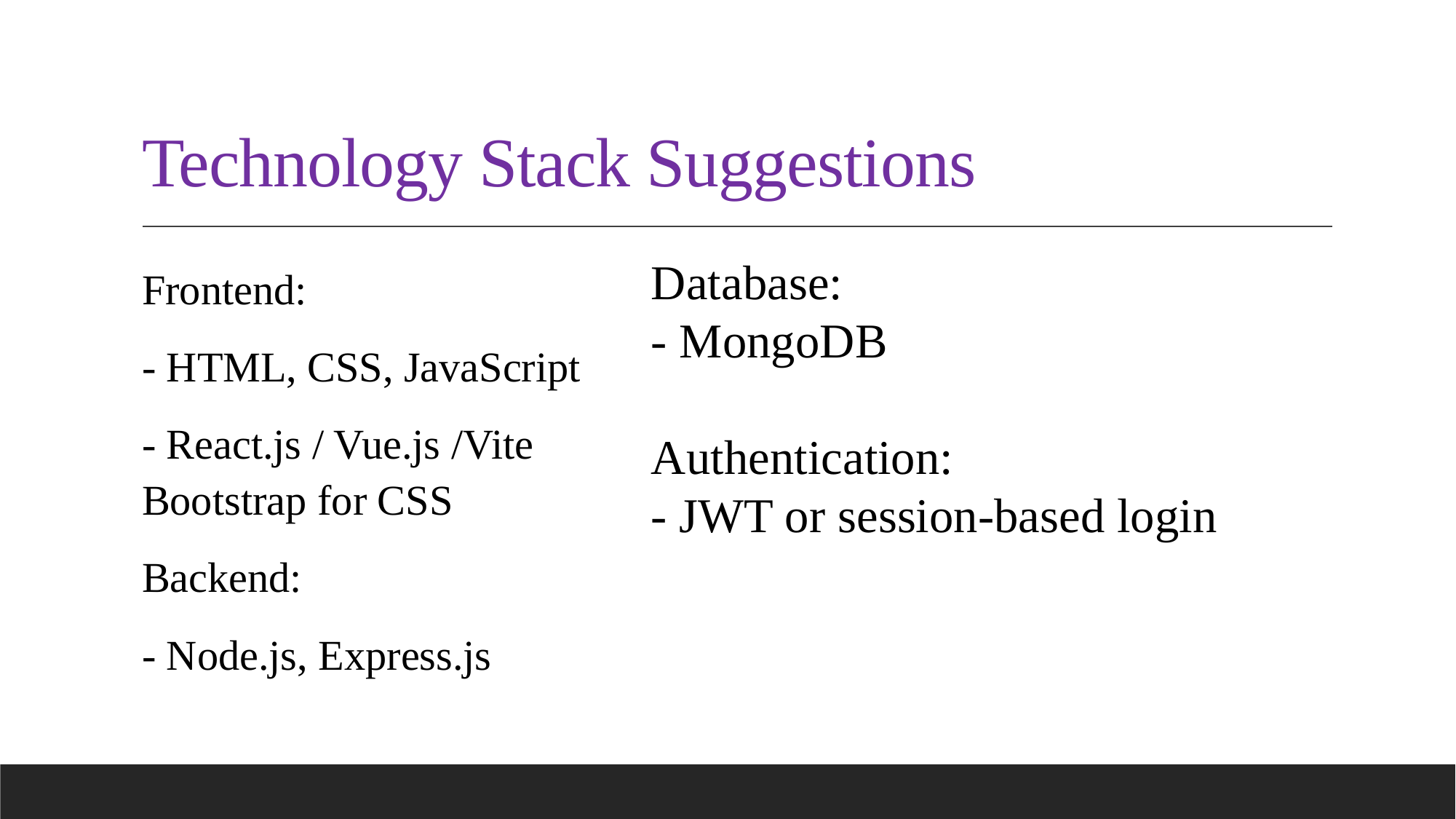

# Technology Stack Suggestions
Database:
- MongoDB

Authentication:
- JWT or session-based login
Frontend:
- HTML, CSS, JavaScript
- React.js / Vue.js /Vite Bootstrap for CSS
Backend:
- Node.js, Express.js